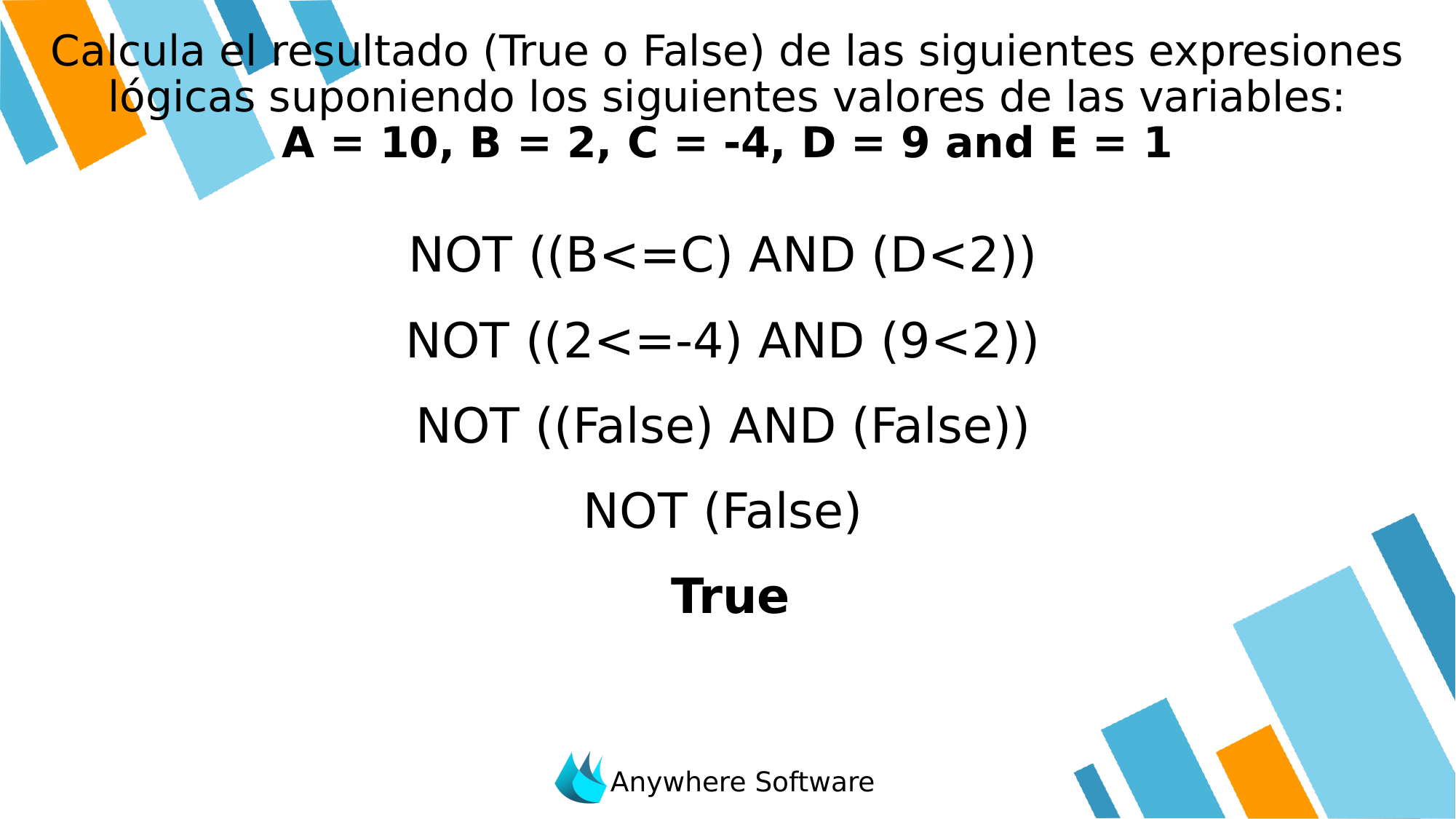

Calcula el resultado (True o False) de las siguientes expresiones lógicas suponiendo los siguientes valores de las variables:
A = 10, B = 2, C = -4, D = 9 and E = 1
NOT ((B<=C) AND (D<2))
NOT ((2<=-4) AND (9<2))
NOT ((False) AND (False))
NOT (False)
True